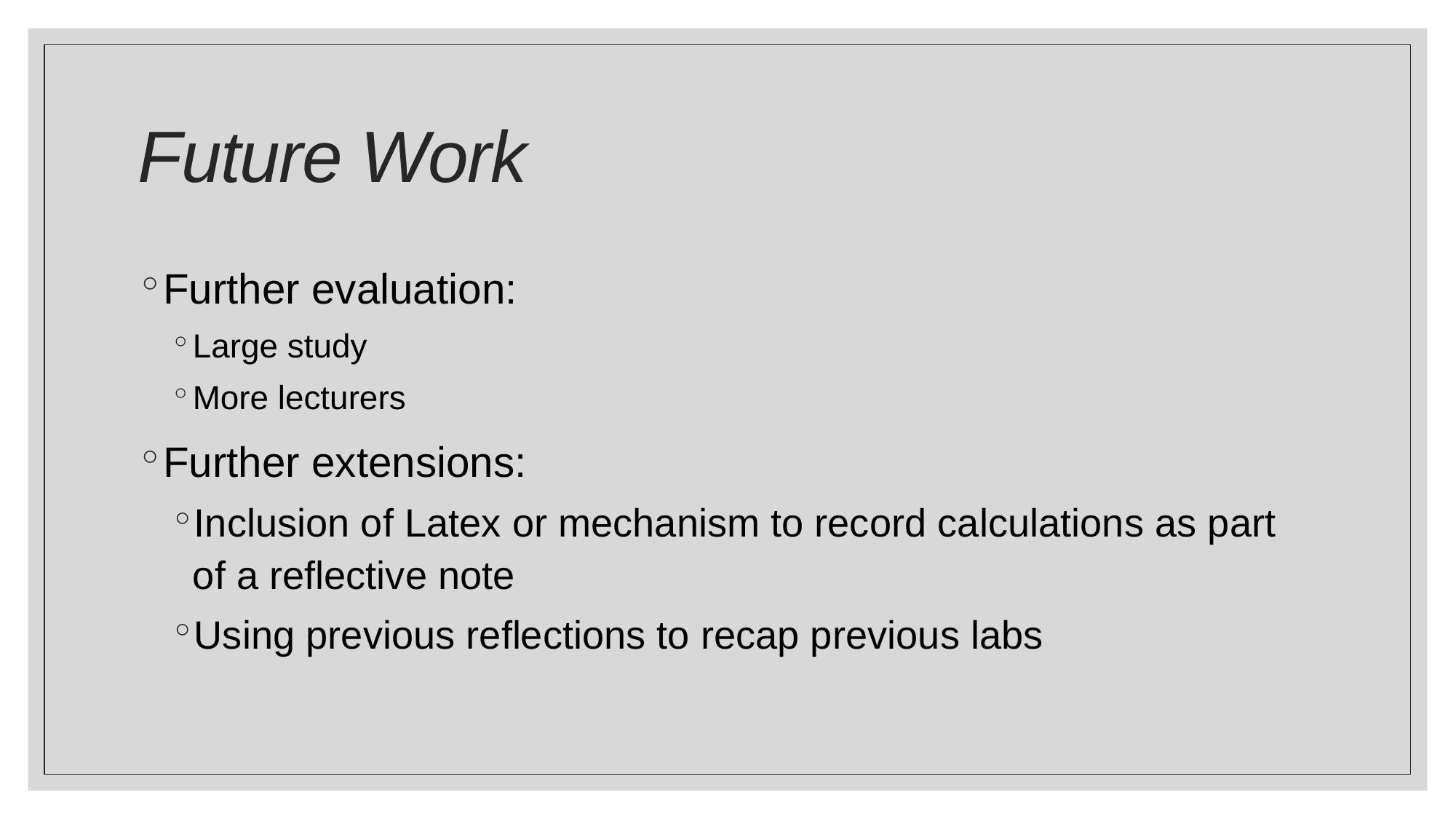

# Future Work
Further evaluation:
Large study
More lecturers
Further extensions:
Inclusion of Latex or mechanism to record calculations as part of a reflective note
Using previous reflections to recap previous labs